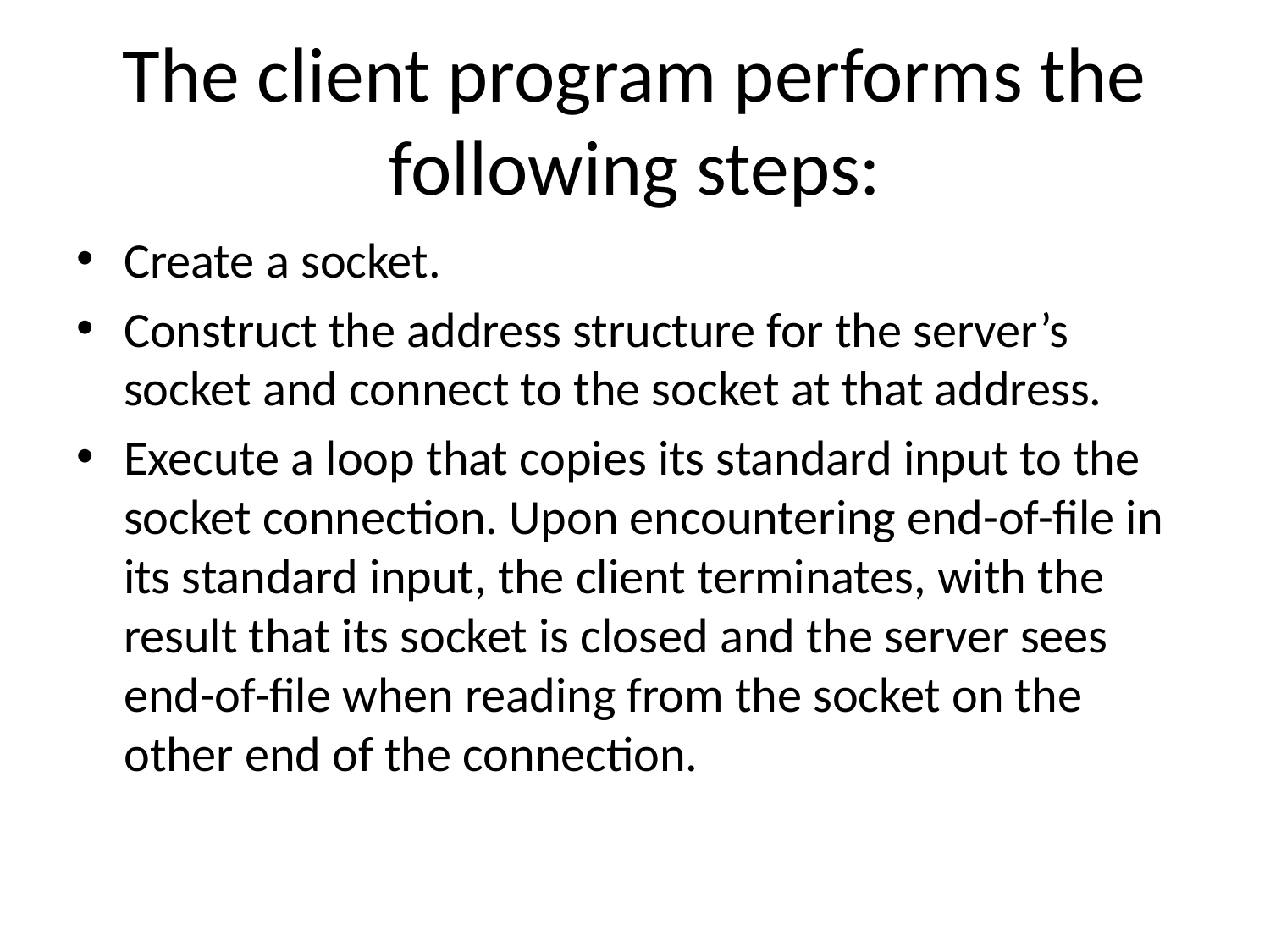

# The client program performs the following steps:
Create a socket.
Construct the address structure for the server’s socket and connect to the socket at that address.
Execute a loop that copies its standard input to the socket connection. Upon encountering end-of-file in its standard input, the client terminates, with the result that its socket is closed and the server sees end-of-file when reading from the socket on the other end of the connection.